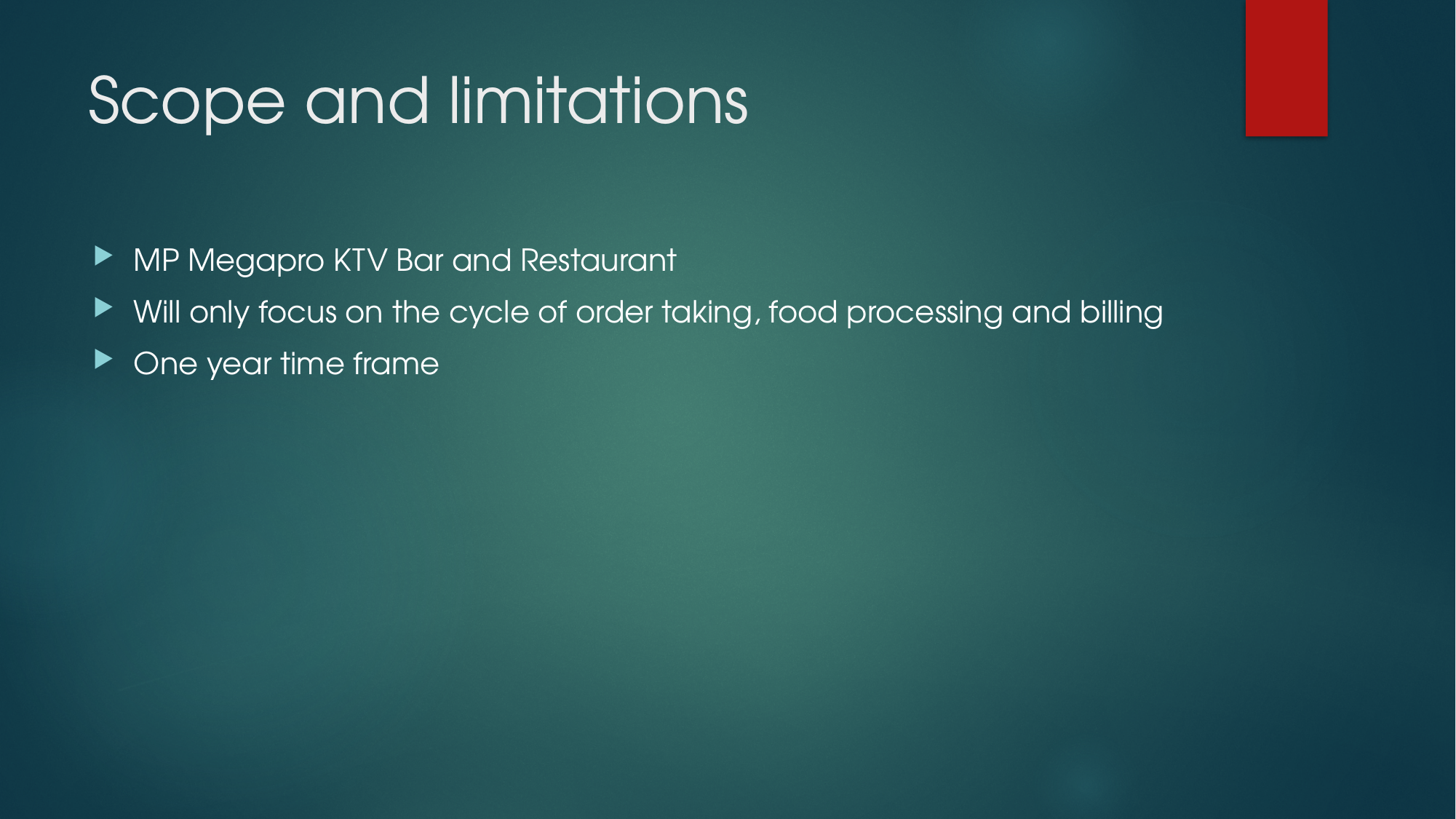

# Scope and limitations
MP Megapro KTV Bar and Restaurant
Will only focus on the cycle of order taking, food processing and billing
One year time frame